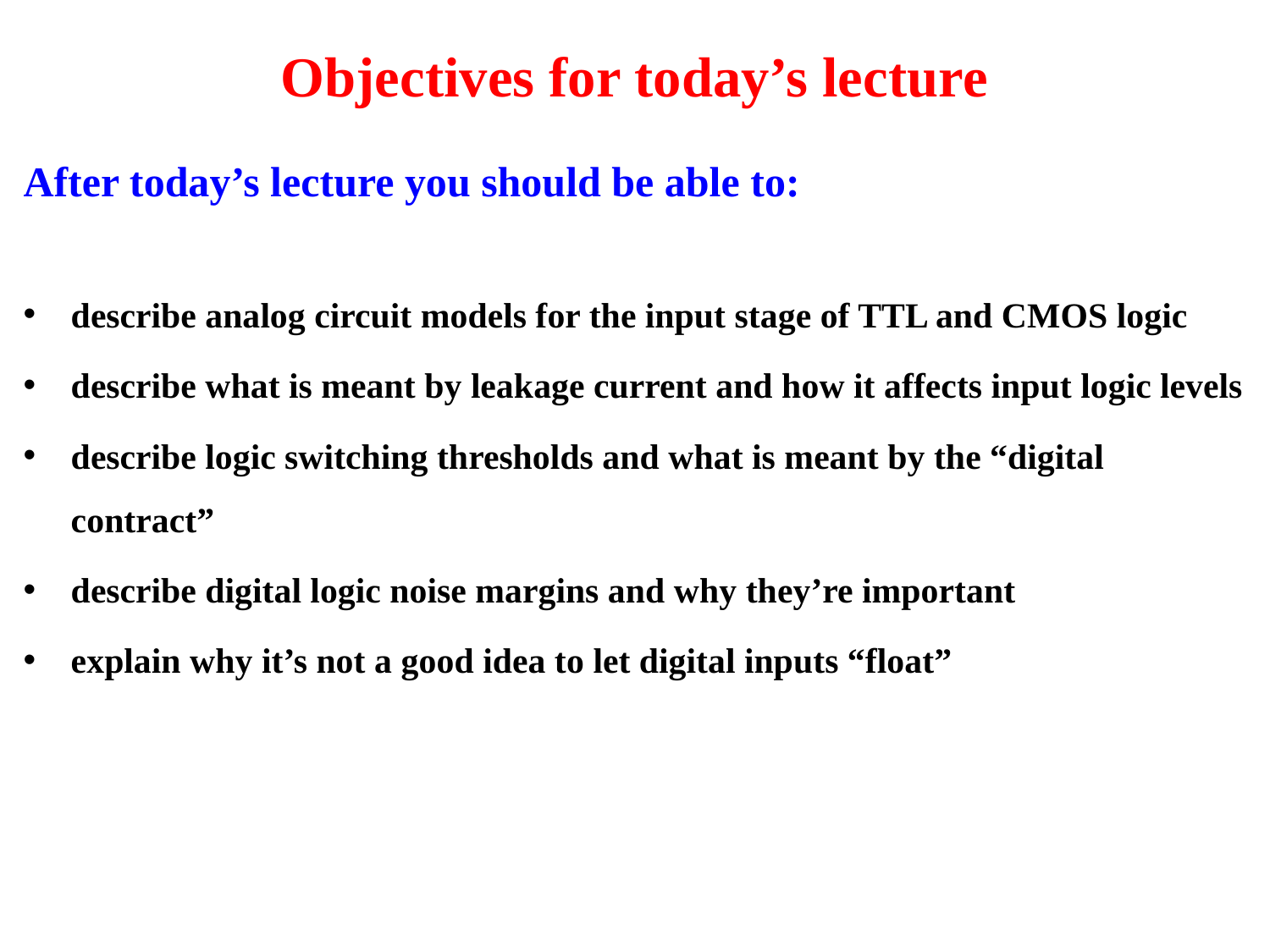

# Objectives for today’s lecture
After today’s lecture you should be able to:

describe analog circuit models for the input stage of TTL and CMOS logic
describe what is meant by leakage current and how it affects input logic levels
describe logic switching thresholds and what is meant by the “digital contract”
describe digital logic noise margins and why they’re important
explain why it’s not a good idea to let digital inputs “float”